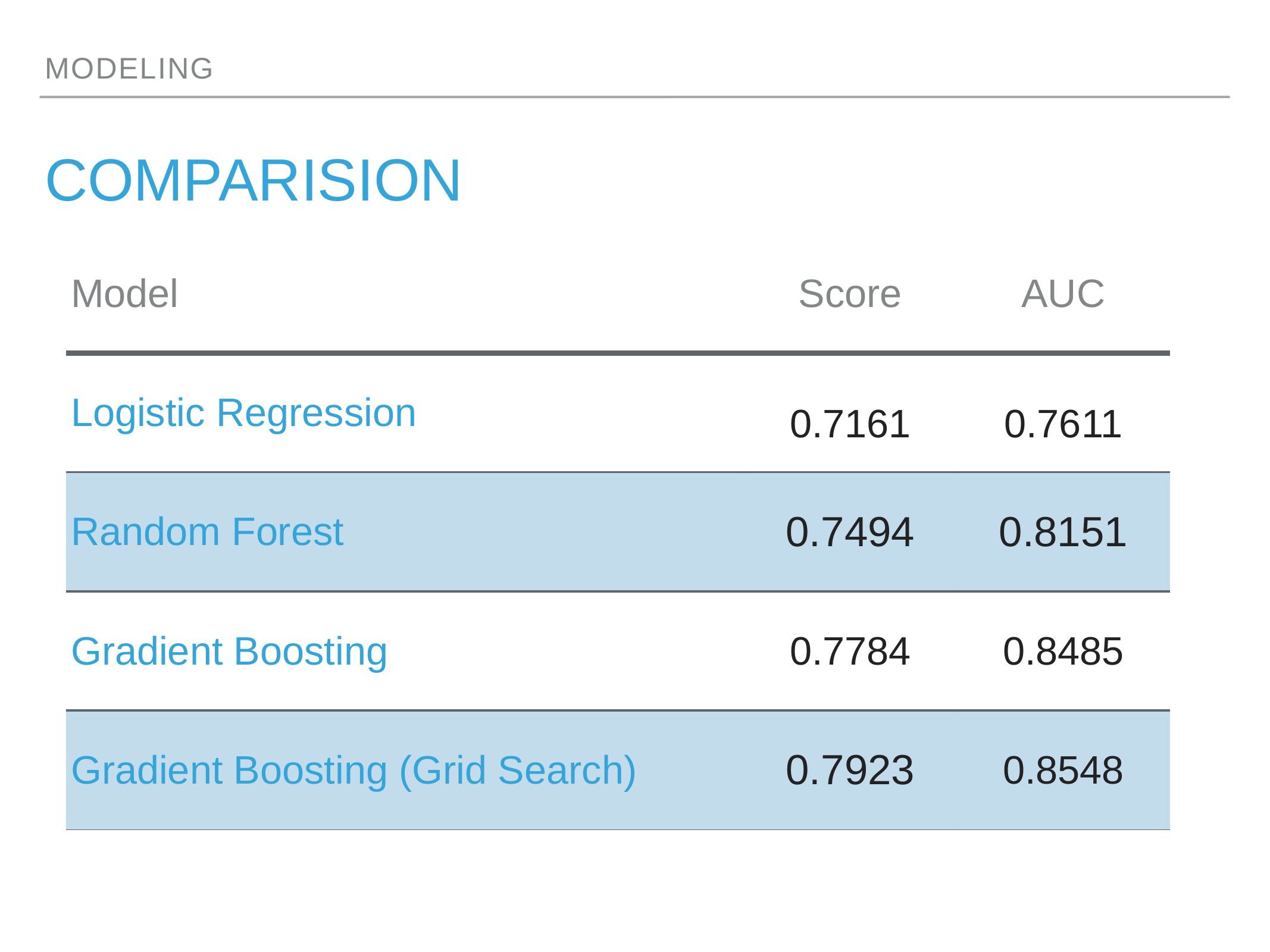

MODELING
# COMPARISION
| Model | Score | AUC |
| --- | --- | --- |
| Logistic Regression | 0.7161 | 0.7611 |
| Random Forest | 0.7494 | 0.8151 |
| Gradient Boosting | 0.7784 | 0.8485 |
| Gradient Boosting (Grid Search) | 0.7923 | 0.8548 |